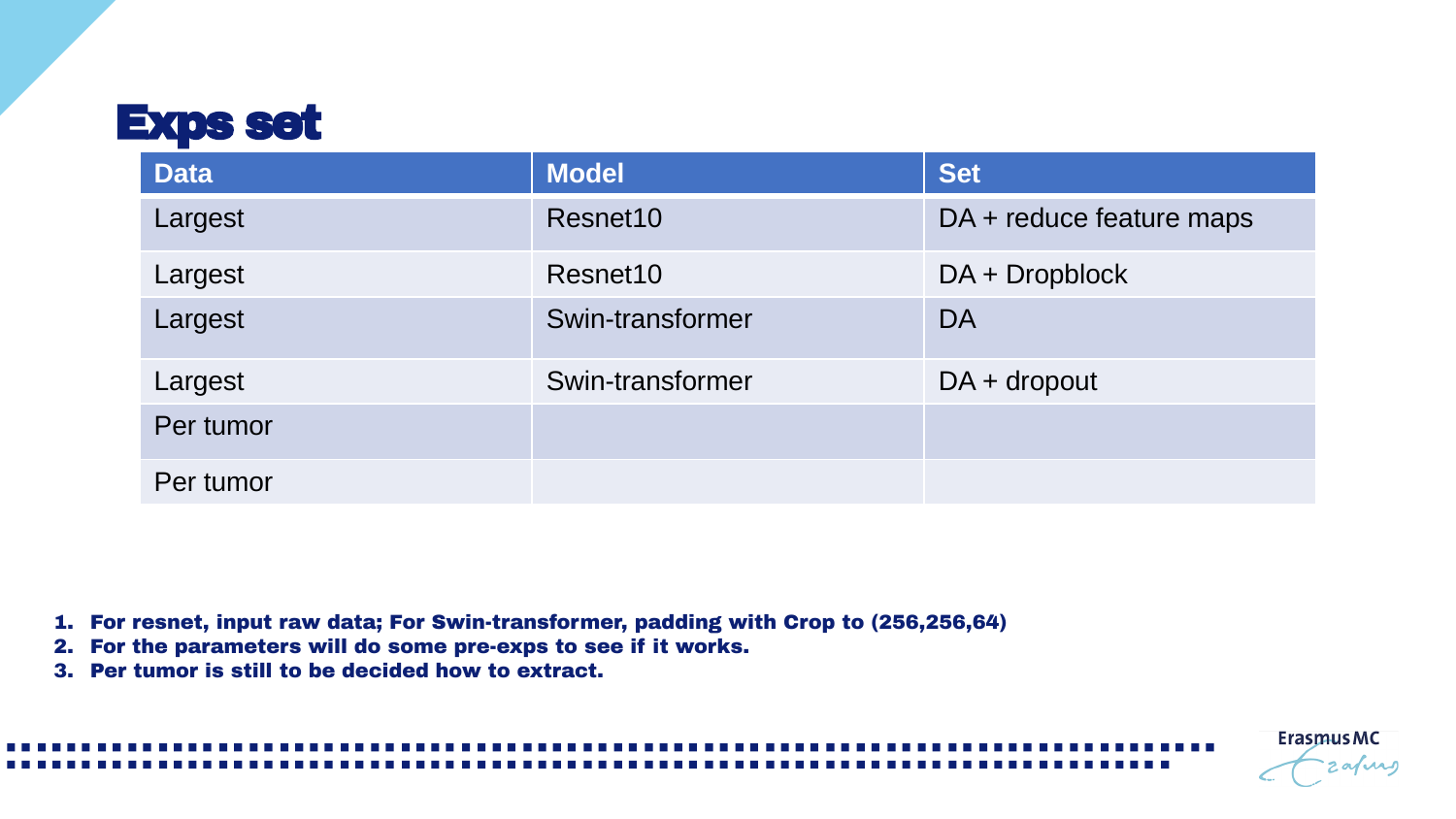

# Exps set
| Data | Model | Set |
| --- | --- | --- |
| Largest | Resnet10 | DA + reduce feature maps |
| Largest | Resnet10 | DA + Dropblock |
| Largest | Swin-transformer | DA |
| Largest | Swin-transformer | DA + dropout |
| Per tumor |  |  |
| Per tumor |  |  |
For resnet, input raw data; For Swin-transformer, padding with Crop to (256,256,64)
For the parameters will do some pre-exps to see if it works.
Per tumor is still to be decided how to extract.